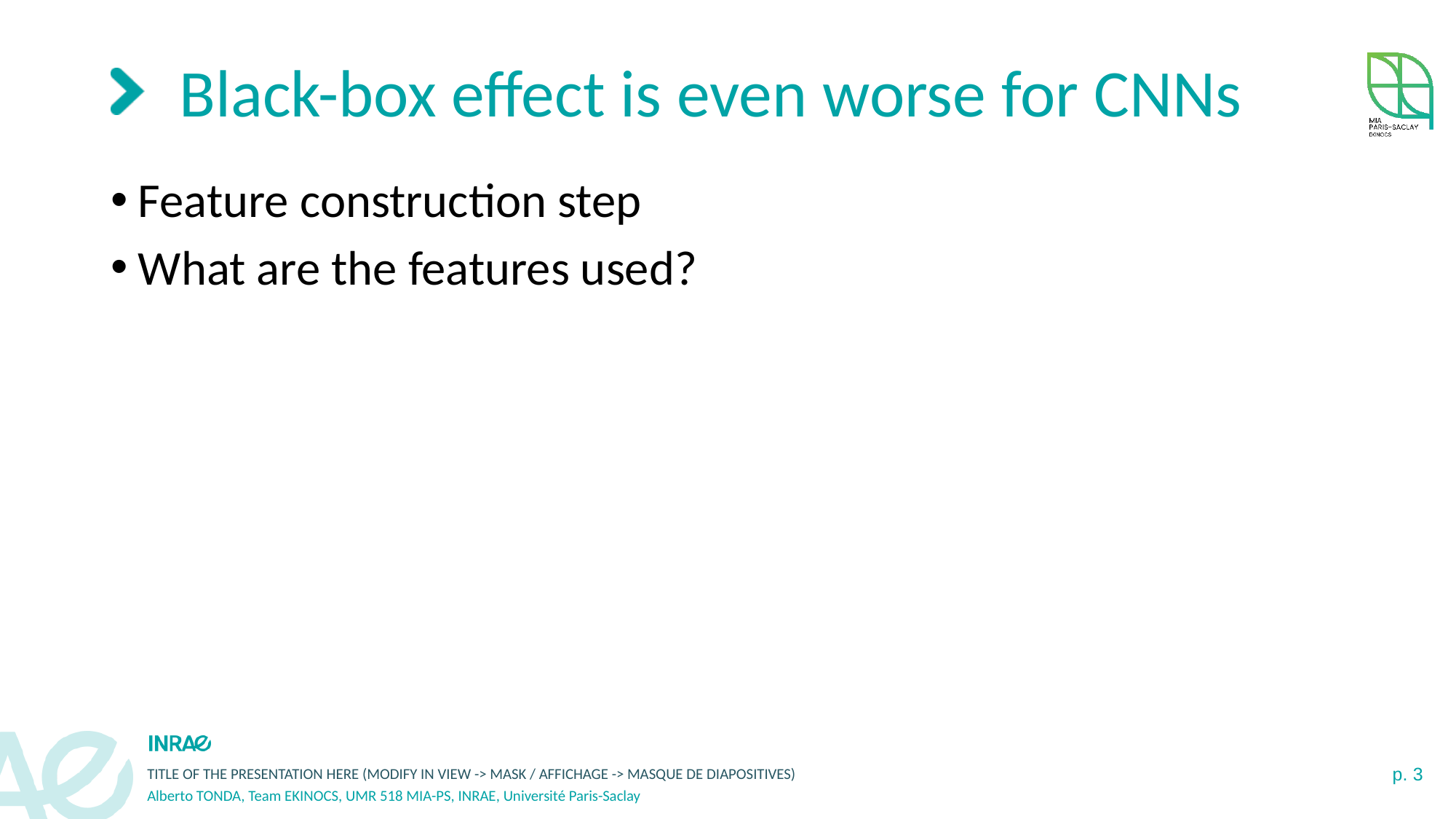

# Black-box effect is even worse for CNNs
Feature construction step
What are the features used?